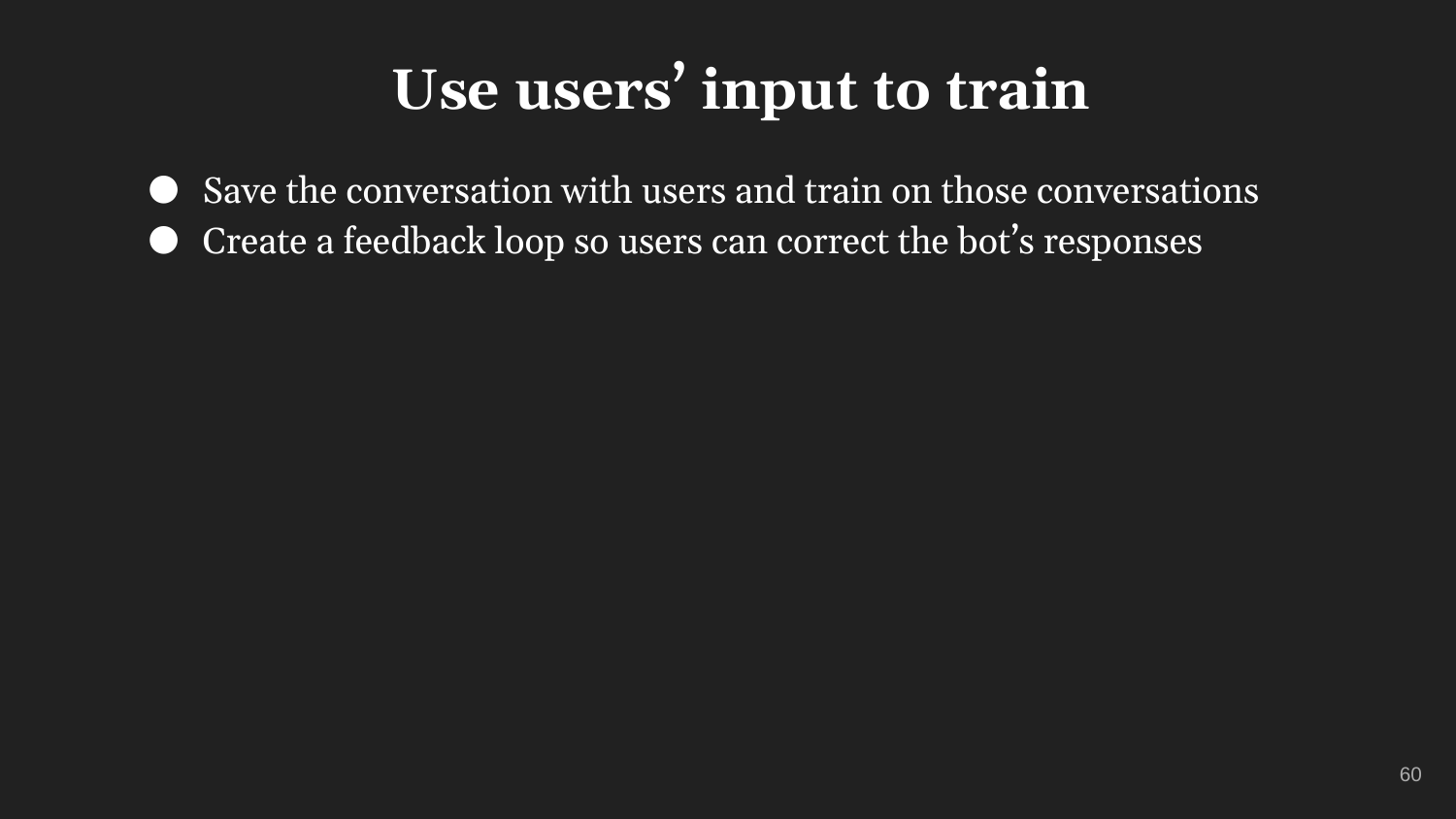

# Use users’ input to train
Save the conversation with users and train on those conversations
Create a feedback loop so users can correct the bot’s responses
60